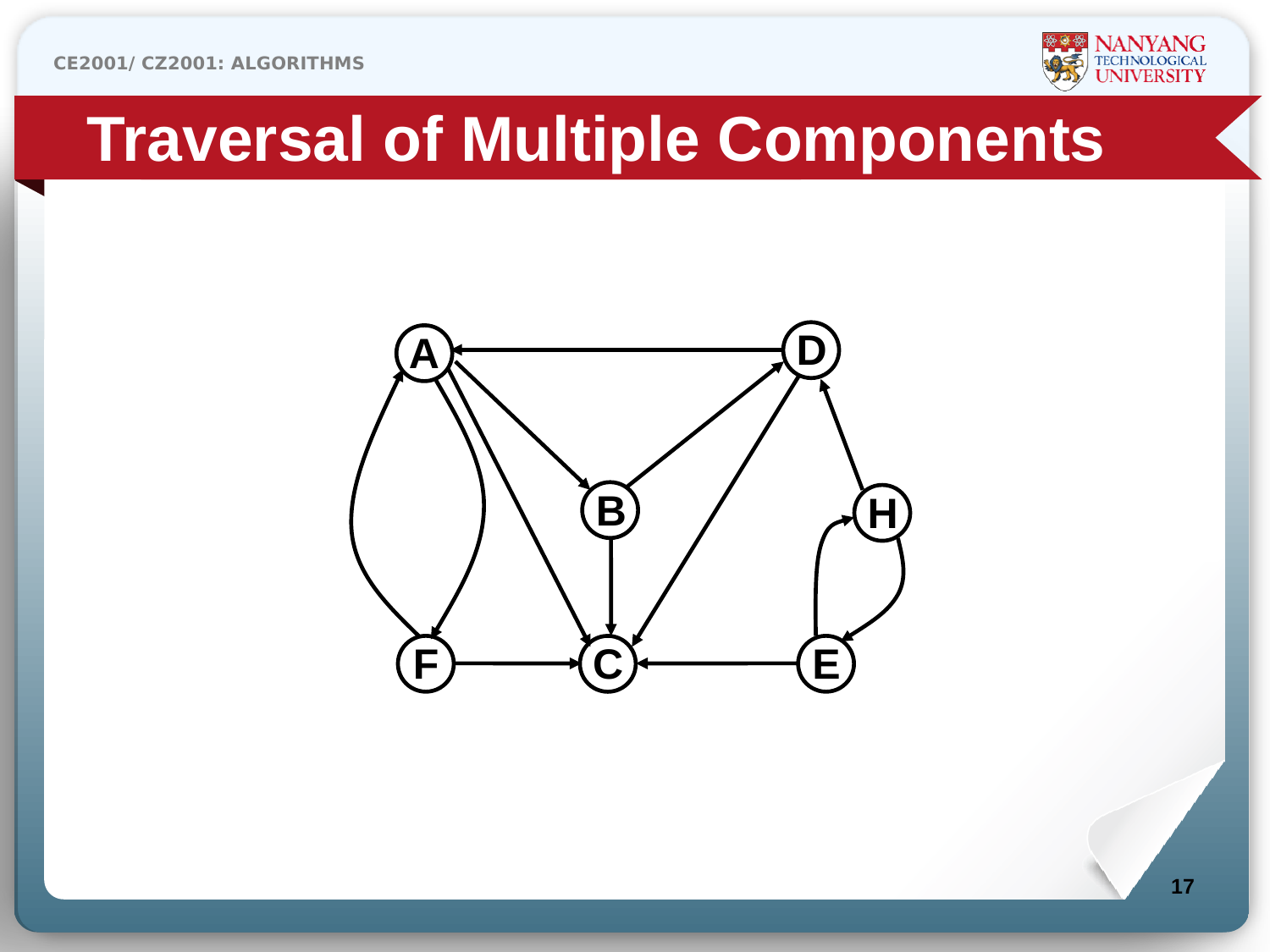

Traversal of Multiple Components
D
A

B
H

F
C
E